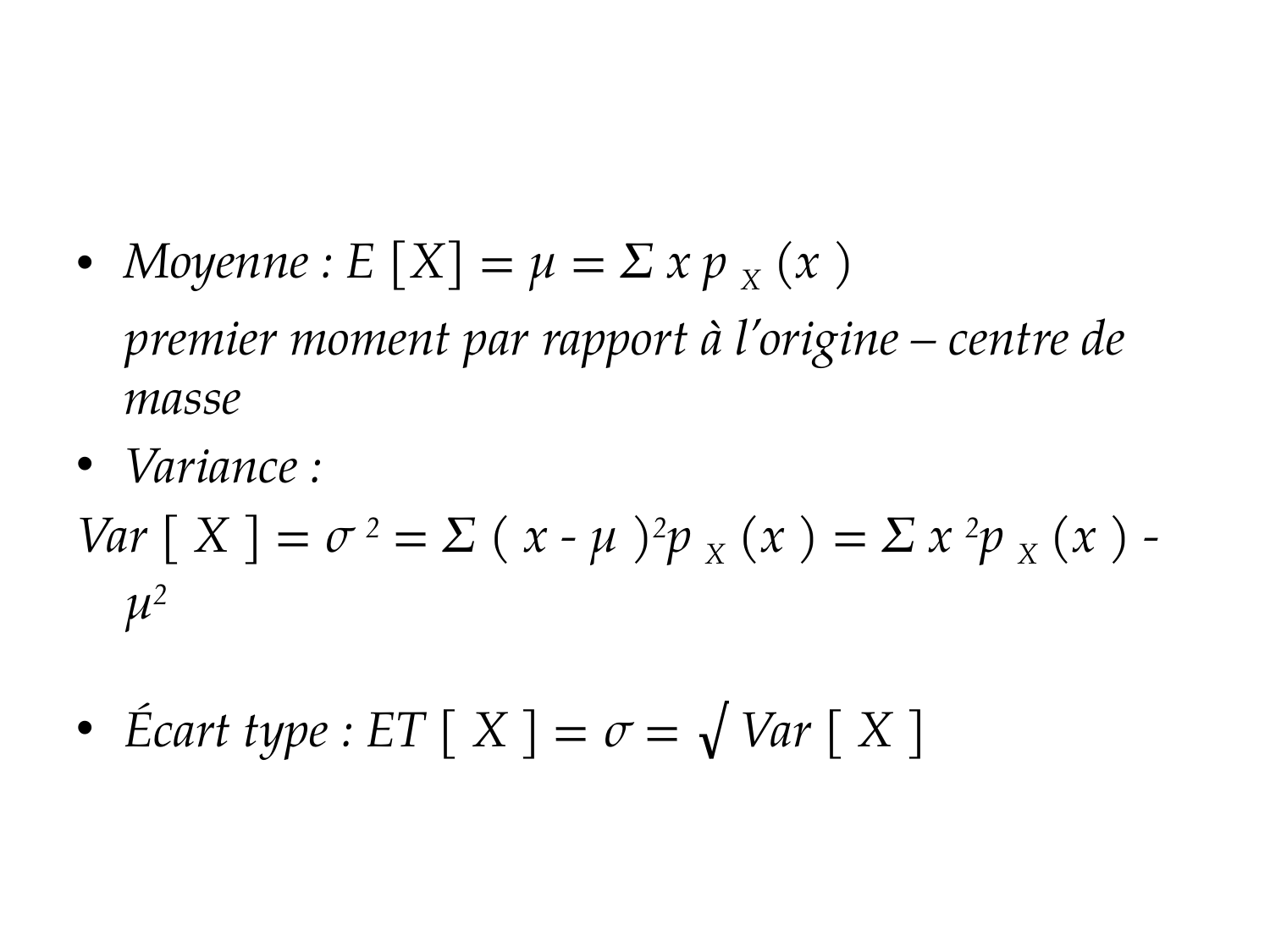

Moyenne : E [X] = μ = Σ x p X (x )
    premier moment par rapport à l’origine – centre de masse
Variance :
Var [ X ] = σ 2 = Σ ( x - μ )2p X (x ) = Σ x 2p X (x ) - μ2

Écart type : ET [ X ] = σ = √ Var [ X ]